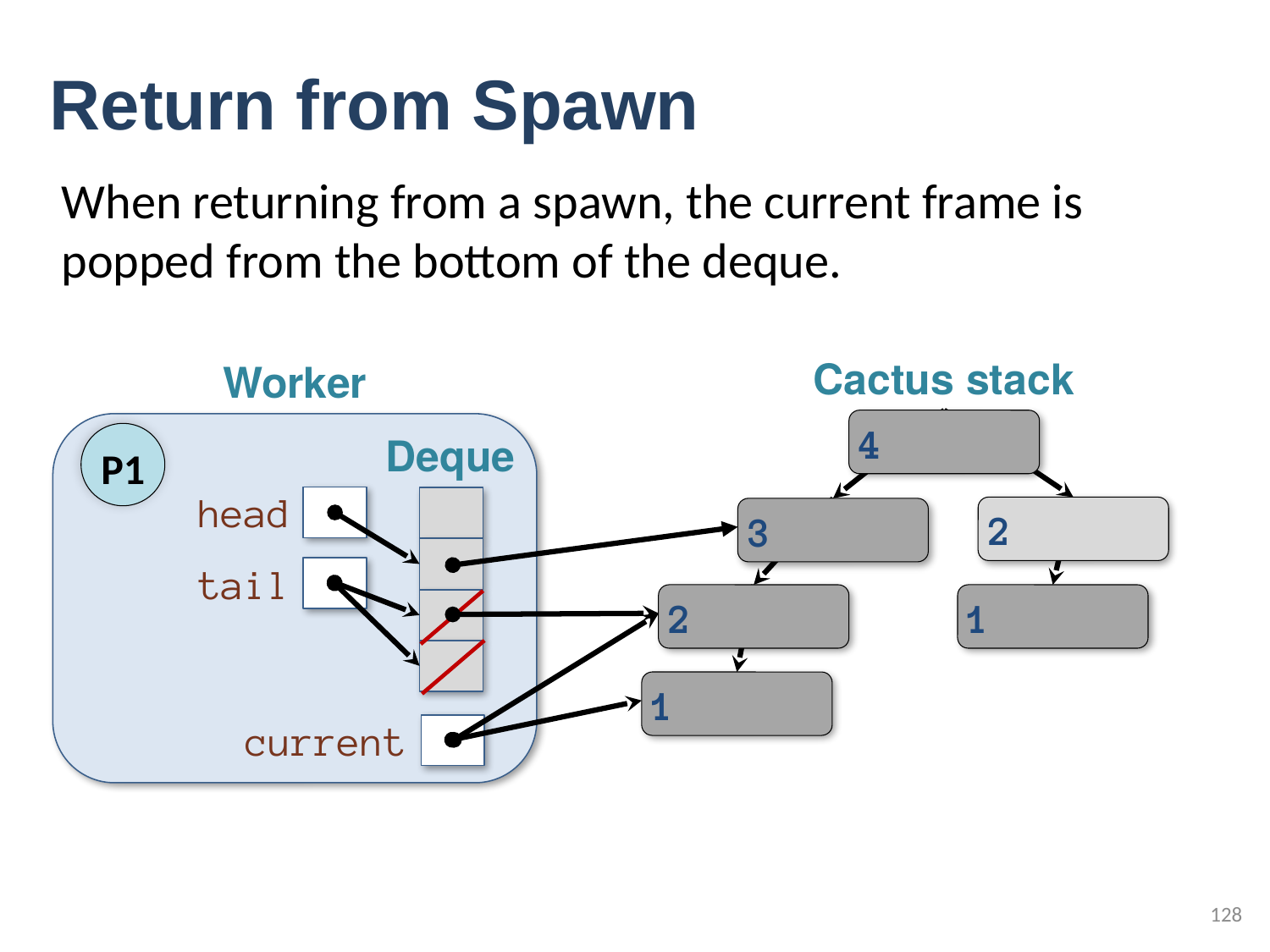

# Return from Spawn
When returning from a spawn, the current frame is popped from the bottom of the deque.
Cactus stack
Worker

4

P1
Deque
head

2

3

tail

2

1

1
current

128